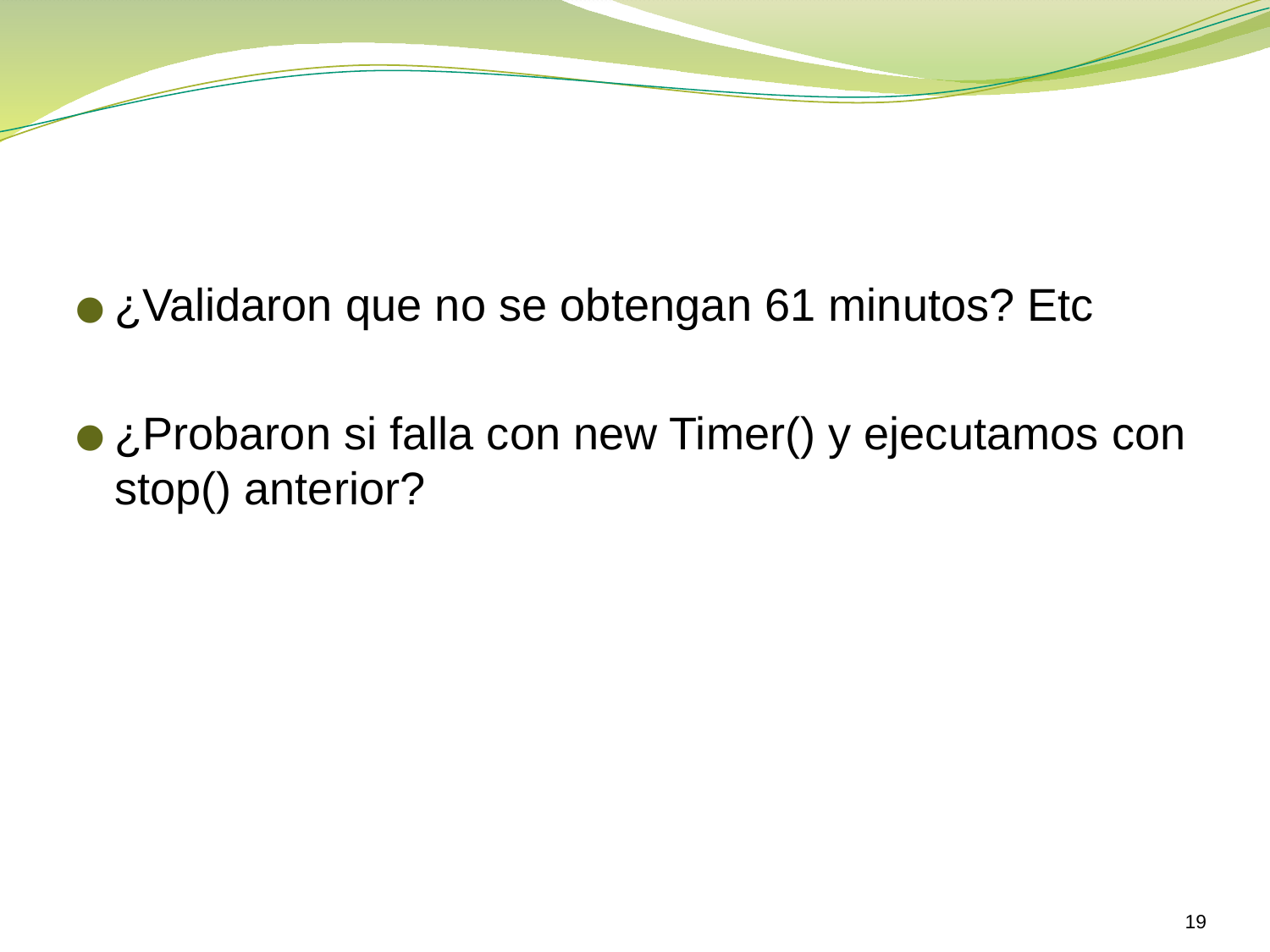

#
¿Validaron que no se obtengan 61 minutos? Etc

¿Probaron si falla con new Timer() y ejecutamos con stop() anterior?
19